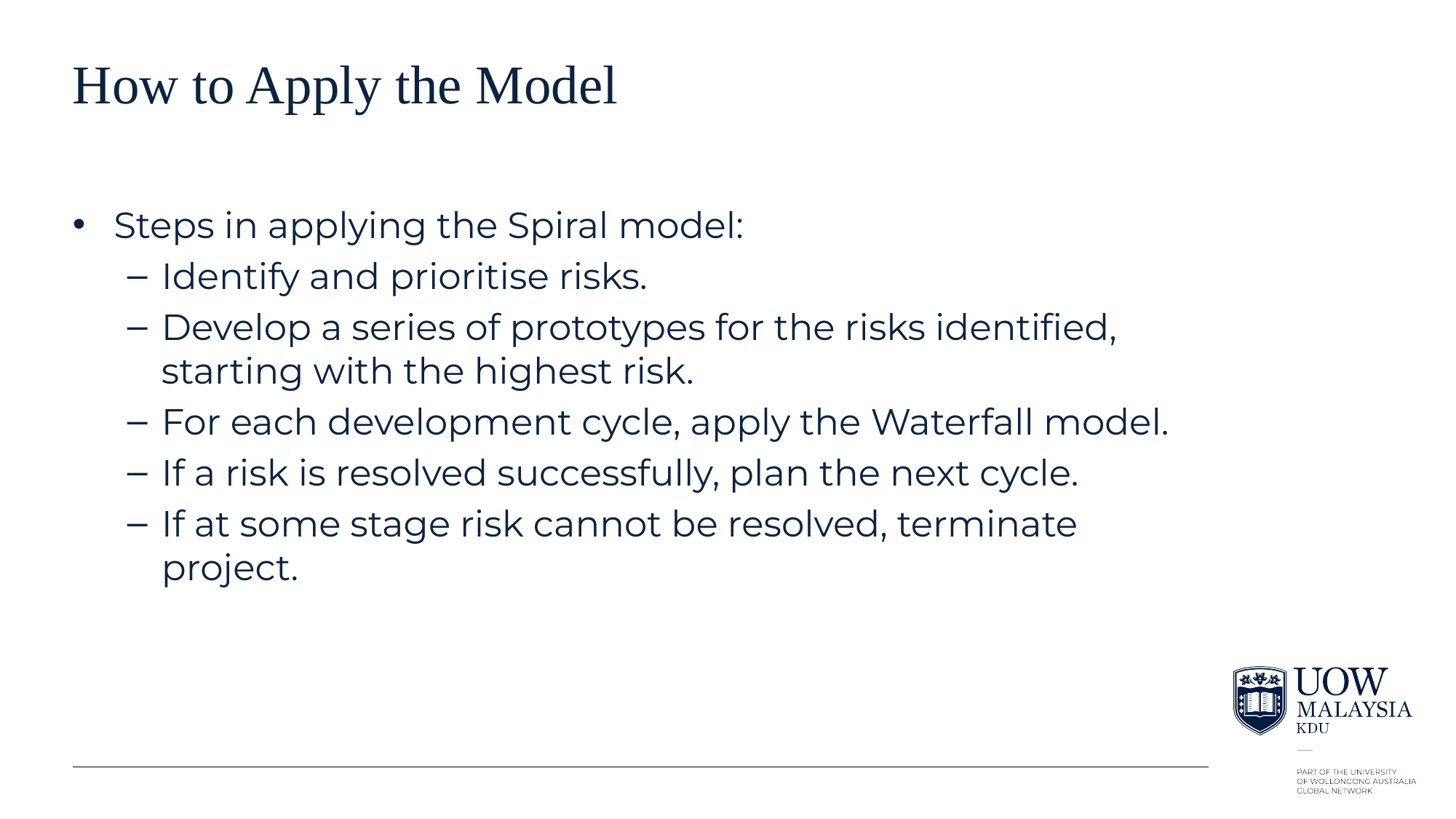

# How to Apply the Model
Steps in applying the Spiral model:
Identify and prioritise risks.
Develop a series of prototypes for the risks identified, starting with the highest risk.
For each development cycle, apply the Waterfall model.
If a risk is resolved successfully, plan the next cycle.
If at some stage risk cannot be resolved, terminate project.